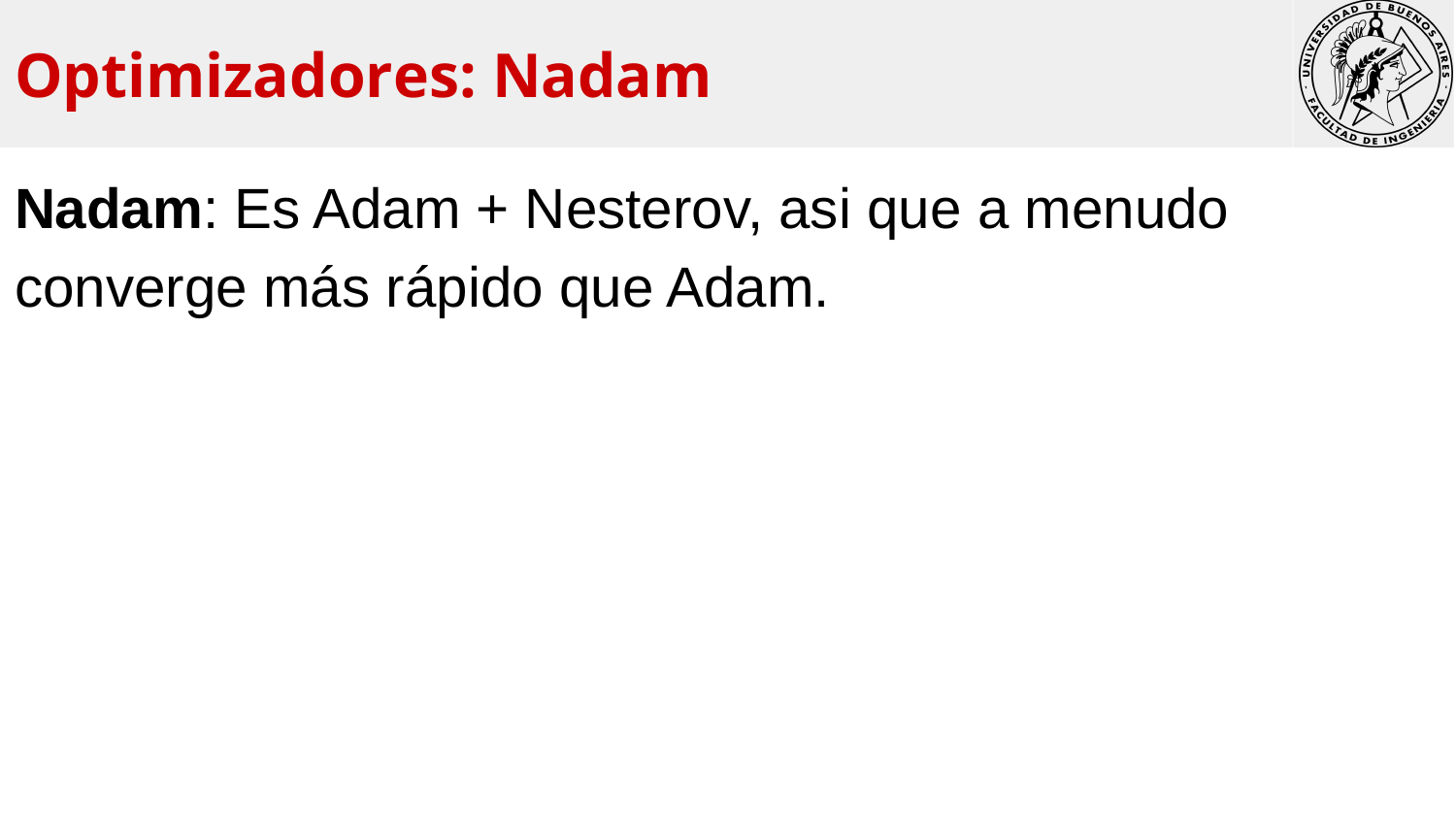

Optimizadores: Nadam
Nadam: Es Adam + Nesterov, asi que a menudo converge más rápido que Adam.